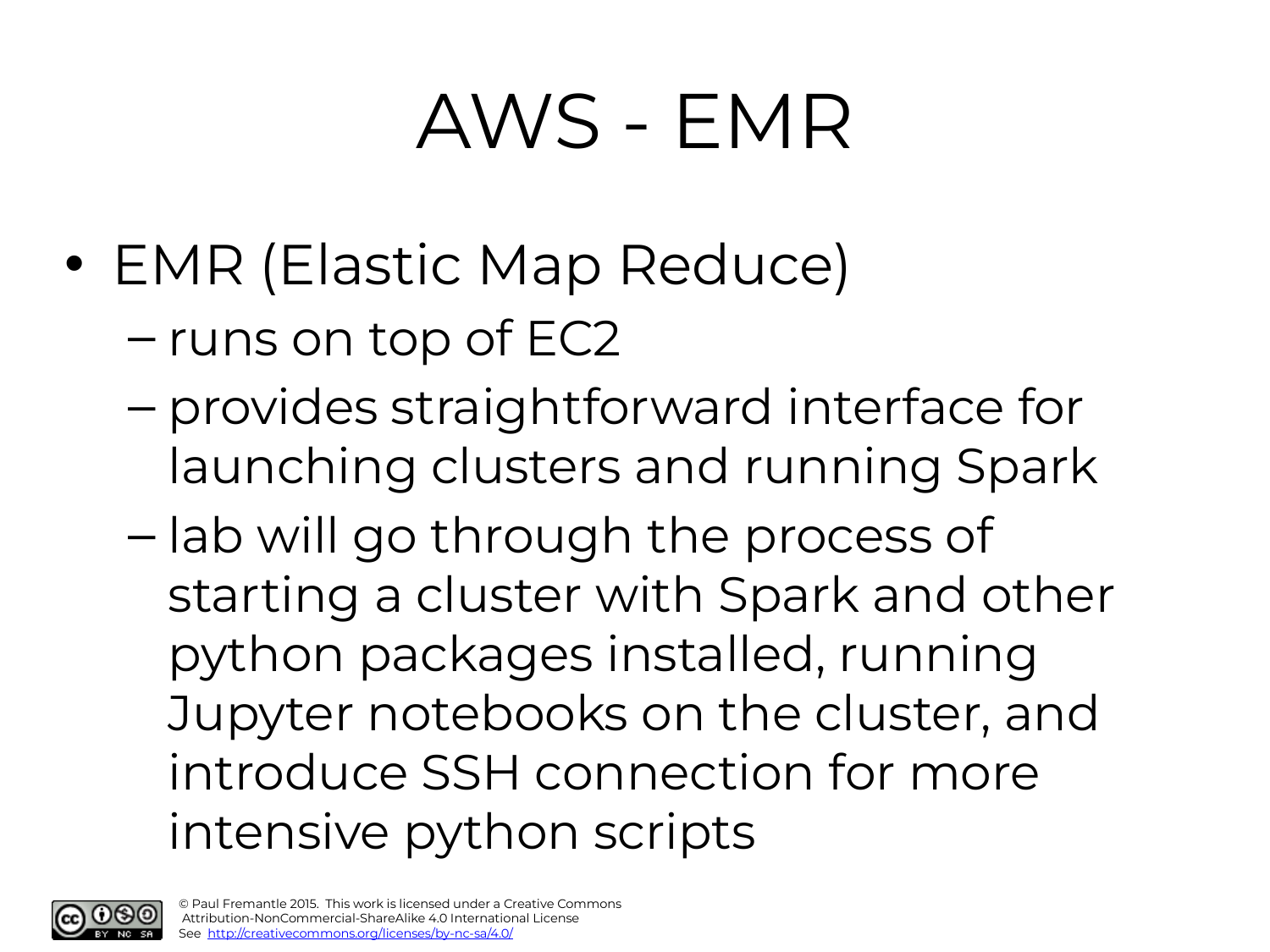

# AWS - EMR
EMR (Elastic Map Reduce)
runs on top of EC2
provides straightforward interface for launching clusters and running Spark
lab will go through the process of starting a cluster with Spark and other python packages installed, running Jupyter notebooks on the cluster, and introduce SSH connection for more intensive python scripts